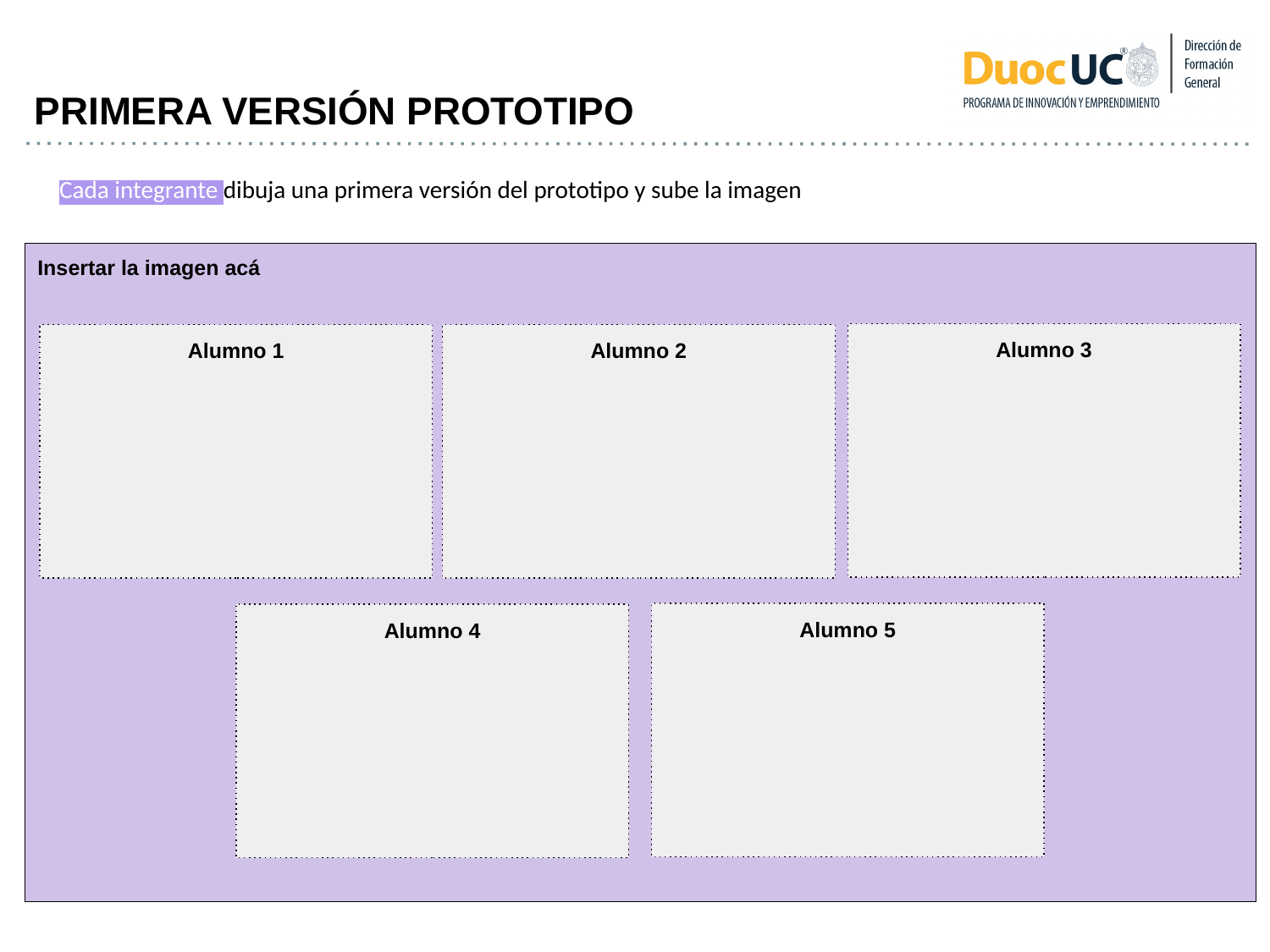

PRIMERA VERSIÓN PROTOTIPO
# Cada integrante dibuja una primera versión del prototipo y sube la imagen
| Insertar la imagen acá |
| --- |
Alumno 3

Alumno 1

Alumno 2

Alumno 5

Alumno 4